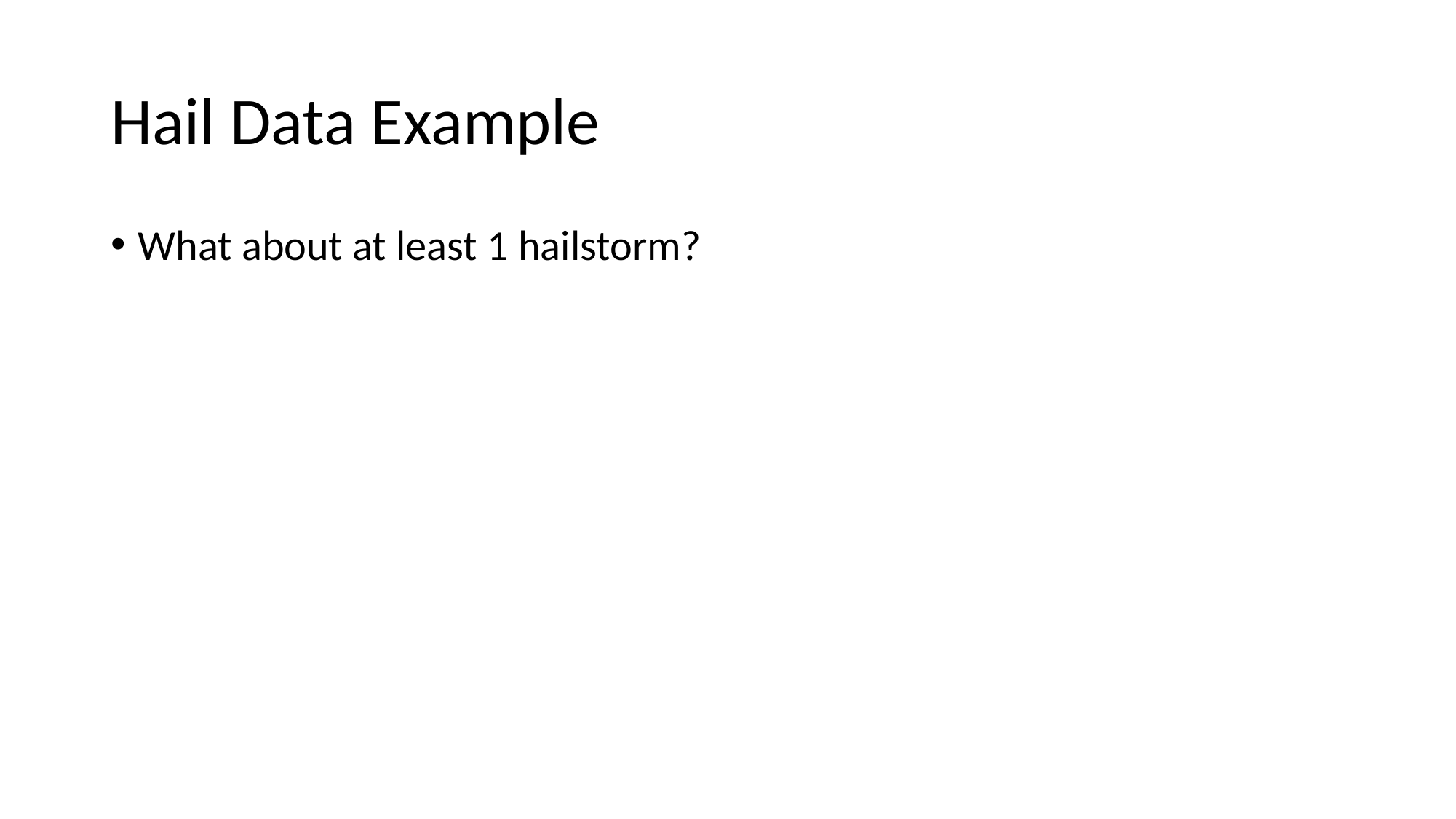

# Hail Data Example
What about at least 1 hailstorm?